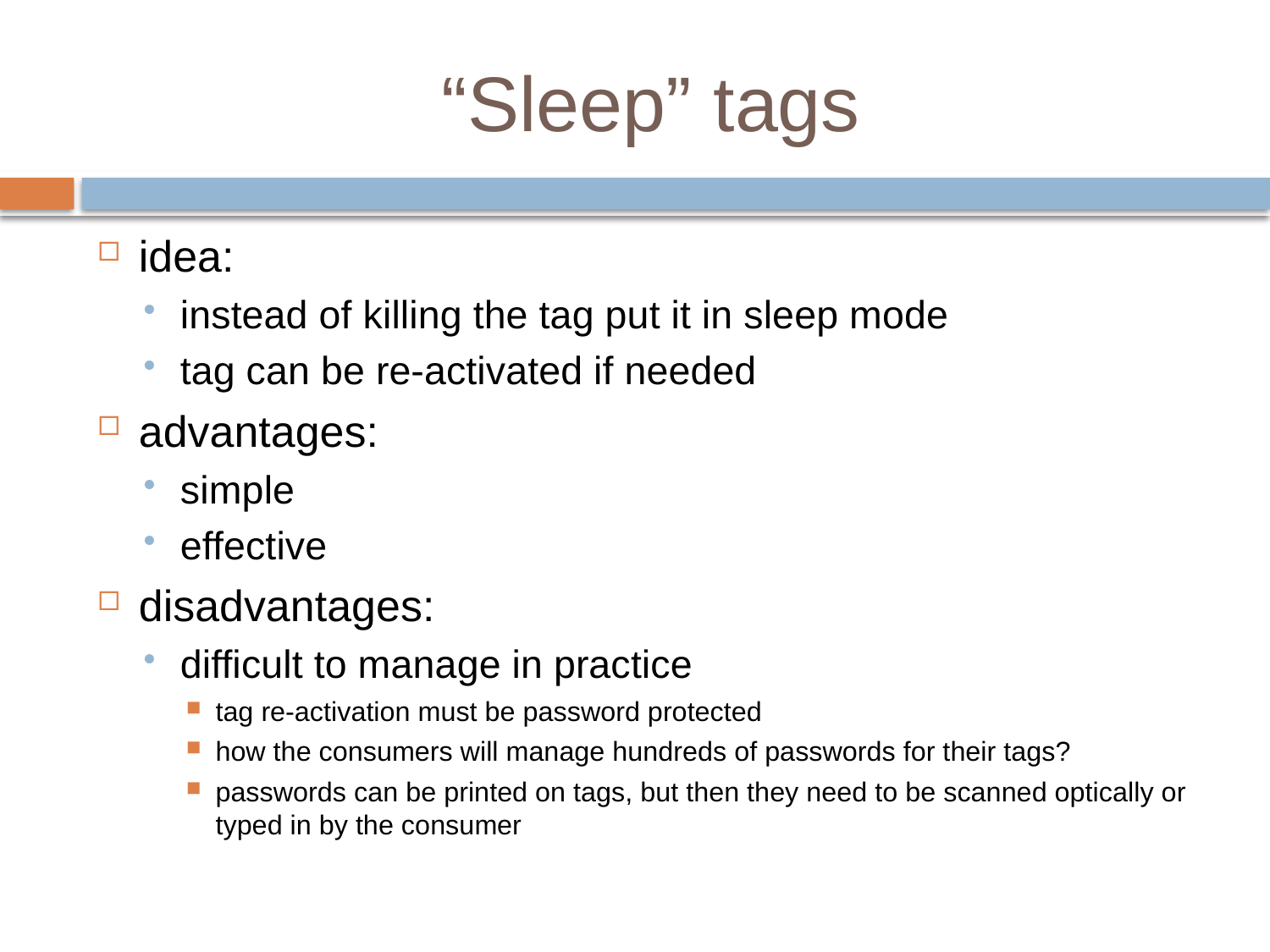

# “Sleep” tags
idea:
instead of killing the tag put it in sleep mode
tag can be re-activated if needed
advantages:
simple
effective
disadvantages:
difficult to manage in practice
tag re-activation must be password protected
how the consumers will manage hundreds of passwords for their tags?
passwords can be printed on tags, but then they need to be scanned optically or typed in by the consumer